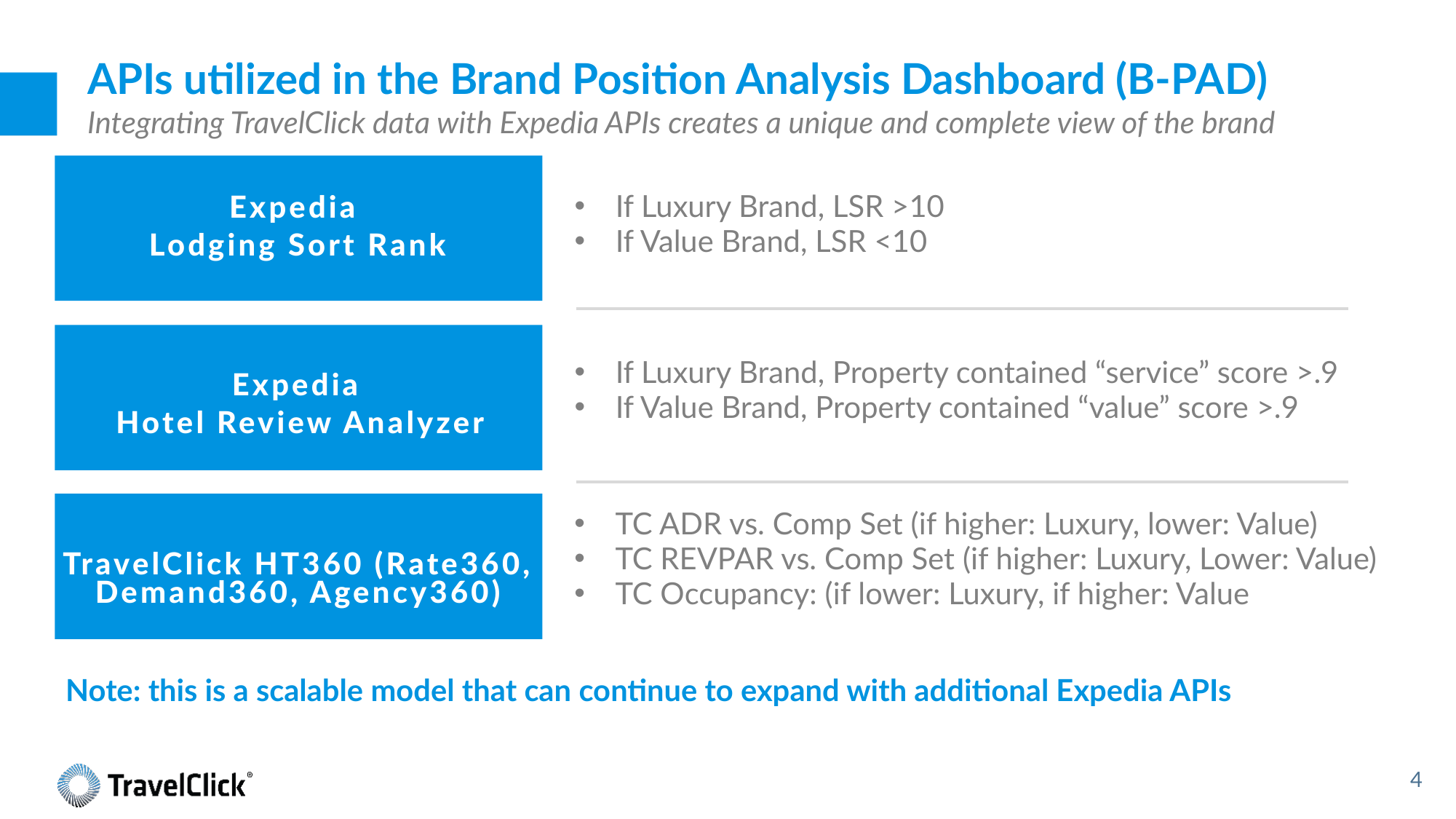

APIs utilized in the Brand Position Analysis Dashboard (B-PAD)
Integrating TravelClick data with Expedia APIs creates a unique and complete view of the brand
If Luxury Brand, LSR >10
If Value Brand, LSR <10

Expedia
Lodging Sort Rank

If Luxury Brand, Property contained “service” score >.9
If Value Brand, Property contained “value” score >.9
Expedia
Hotel Review Analyzer

TC ADR vs. Comp Set (if higher: Luxury, lower: Value)
TC REVPAR vs. Comp Set (if higher: Luxury, Lower: Value)
TC Occupancy: (if lower: Luxury, if higher: Value
TravelClick HT360 (Rate360, Demand360, Agency360)
Note: this is a scalable model that can continue to expand with additional Expedia APIs